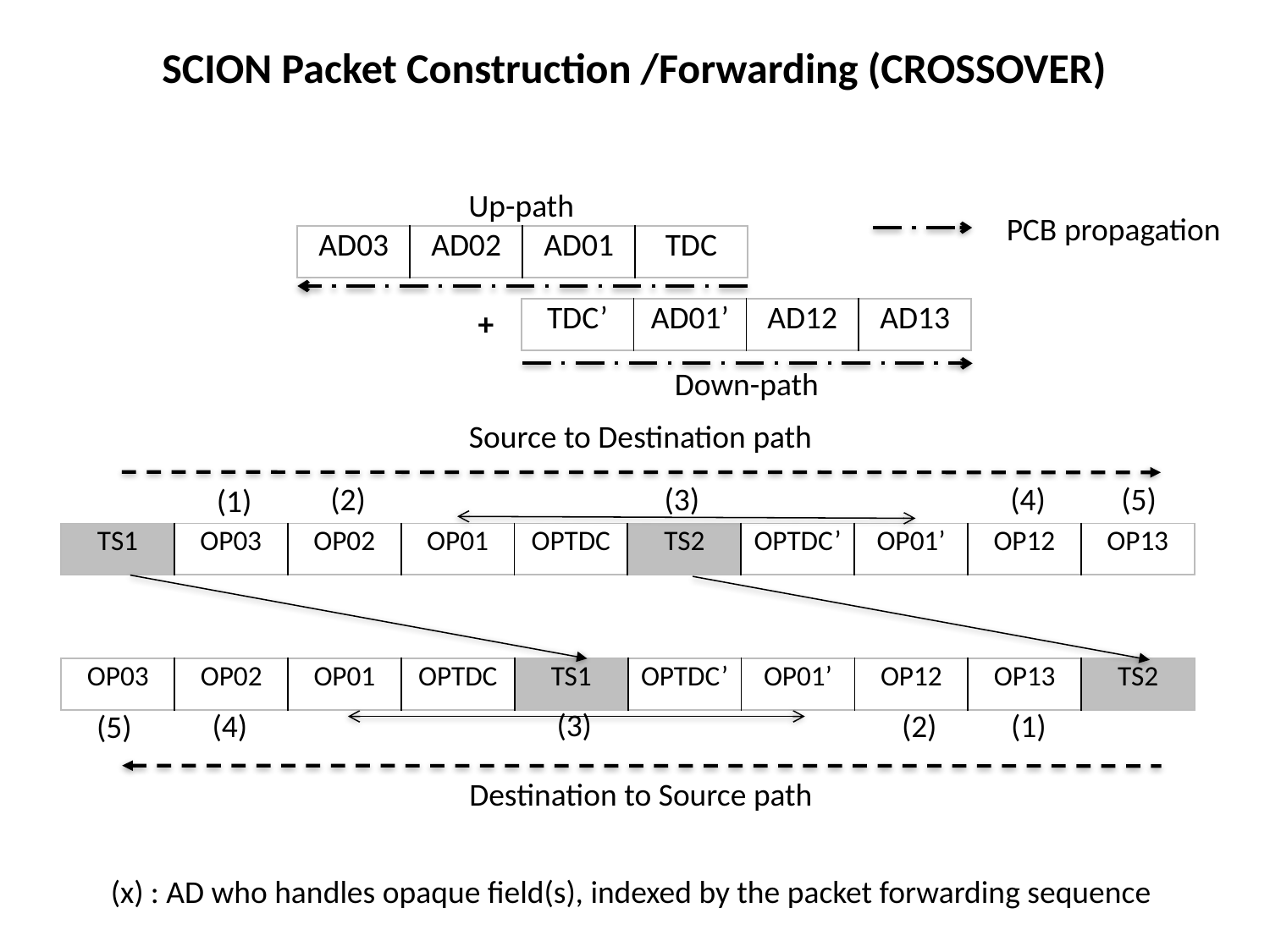

SCION Packet Construction /Forwarding (CROSSOVER)
Up-path
PCB propagation
| AD03 | AD02 | AD01 | TDC |
| --- | --- | --- | --- |
+
| TDC’ | AD01’ | AD12 | AD13 |
| --- | --- | --- | --- |
Down-path
Source to Destination path
(2)
(4)
(3)
(5)
(1)
| TS1 | OP03 | OP02 | OP01 | OPTDC | TS2 | OPTDC’ | OP01’ | OP12 | OP13 |
| --- | --- | --- | --- | --- | --- | --- | --- | --- | --- |
| OP03 | OP02 | OP01 | OPTDC | TS1 | OPTDC’ | OP01’ | OP12 | OP13 | TS2 |
| --- | --- | --- | --- | --- | --- | --- | --- | --- | --- |
(3)
(4)
(2)
(1)
(5)
Destination to Source path
(x) : AD who handles opaque field(s), indexed by the packet forwarding sequence